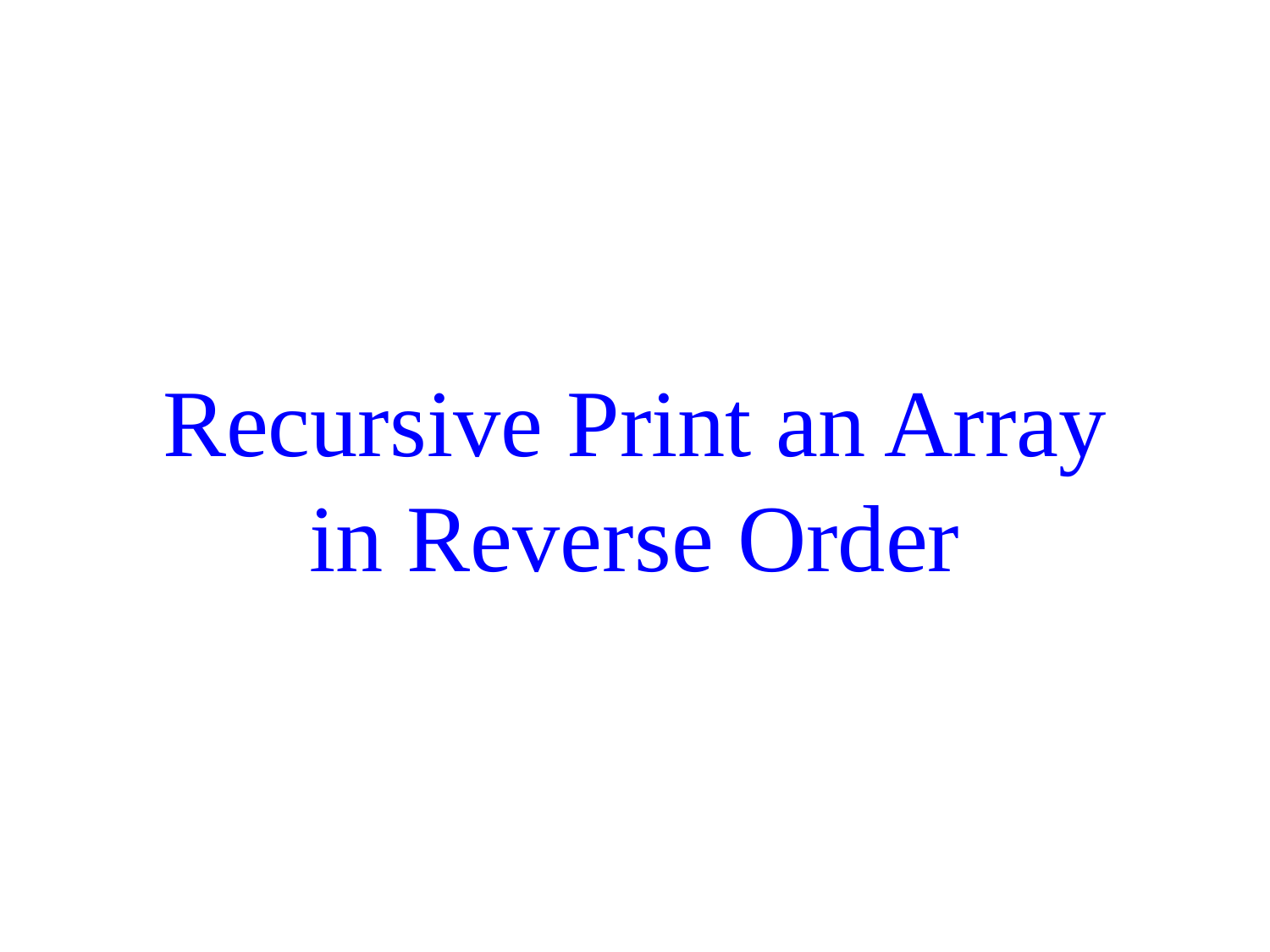

# Recursive Print an Array in Reverse Order